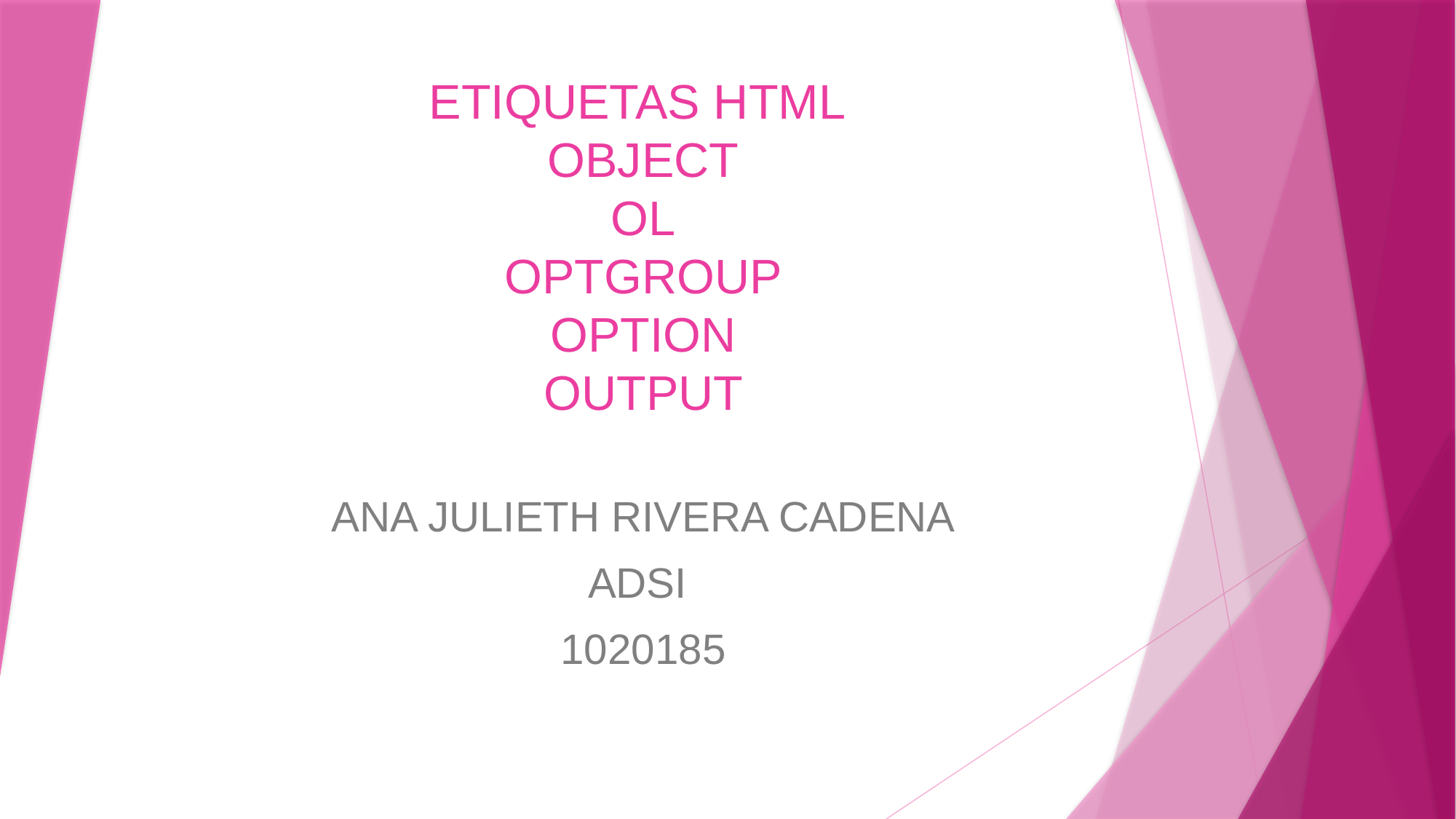

# ETIQUETAS HTML OBJECT OL OPTGROUP OPTION OUTPUT
ANA JULIETH RIVERA CADENA
ADSI
1020185